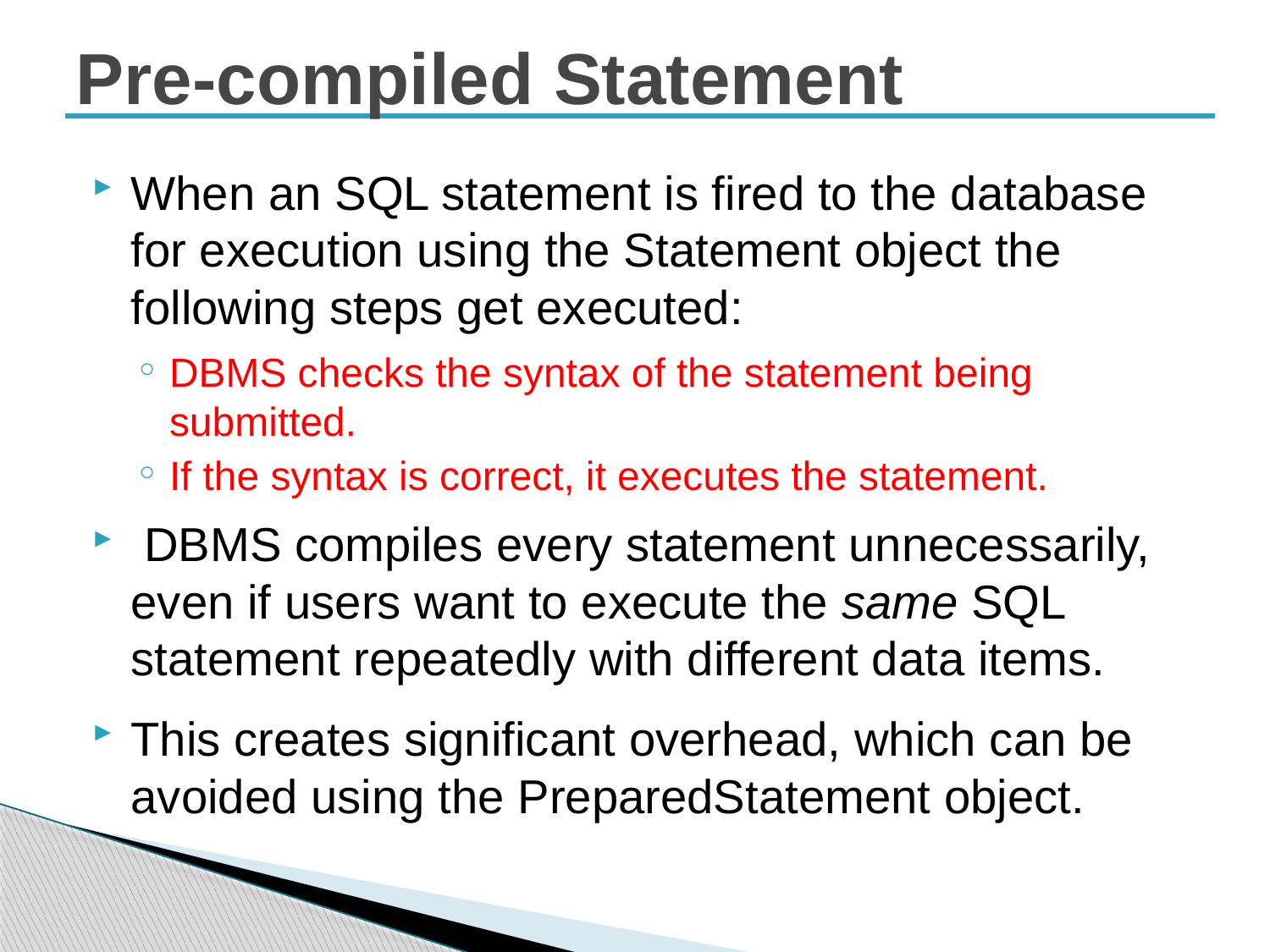

# Pre-compiled Statement
When an SQL statement is fired to the database for execution using the Statement object the following steps get executed:
DBMS checks the syntax of the statement being submitted.
If the syntax is correct, it executes the statement.
 DBMS compiles every statement unnecessarily, even if users want to execute the same SQL statement repeatedly with different data items.
This creates significant overhead, which can be avoided using the PreparedStatement object.